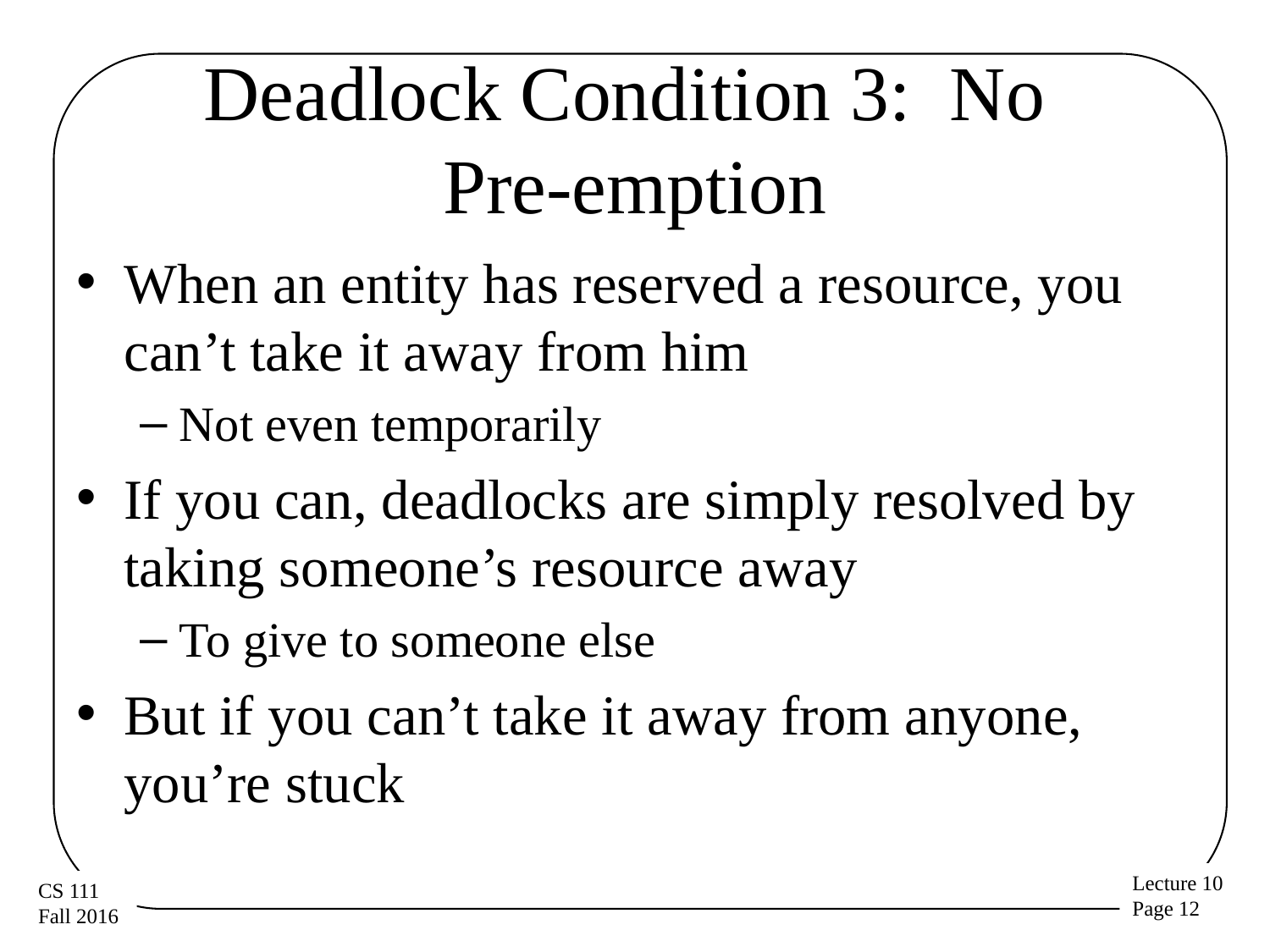

# Deadlock Condition 3:  No Pre-emption
When an entity has reserved a resource, you can’t take it away from him
Not even temporarily
If you can, deadlocks are simply resolved by taking someone’s resource away
To give to someone else
But if you can’t take it away from anyone, you’re stuck